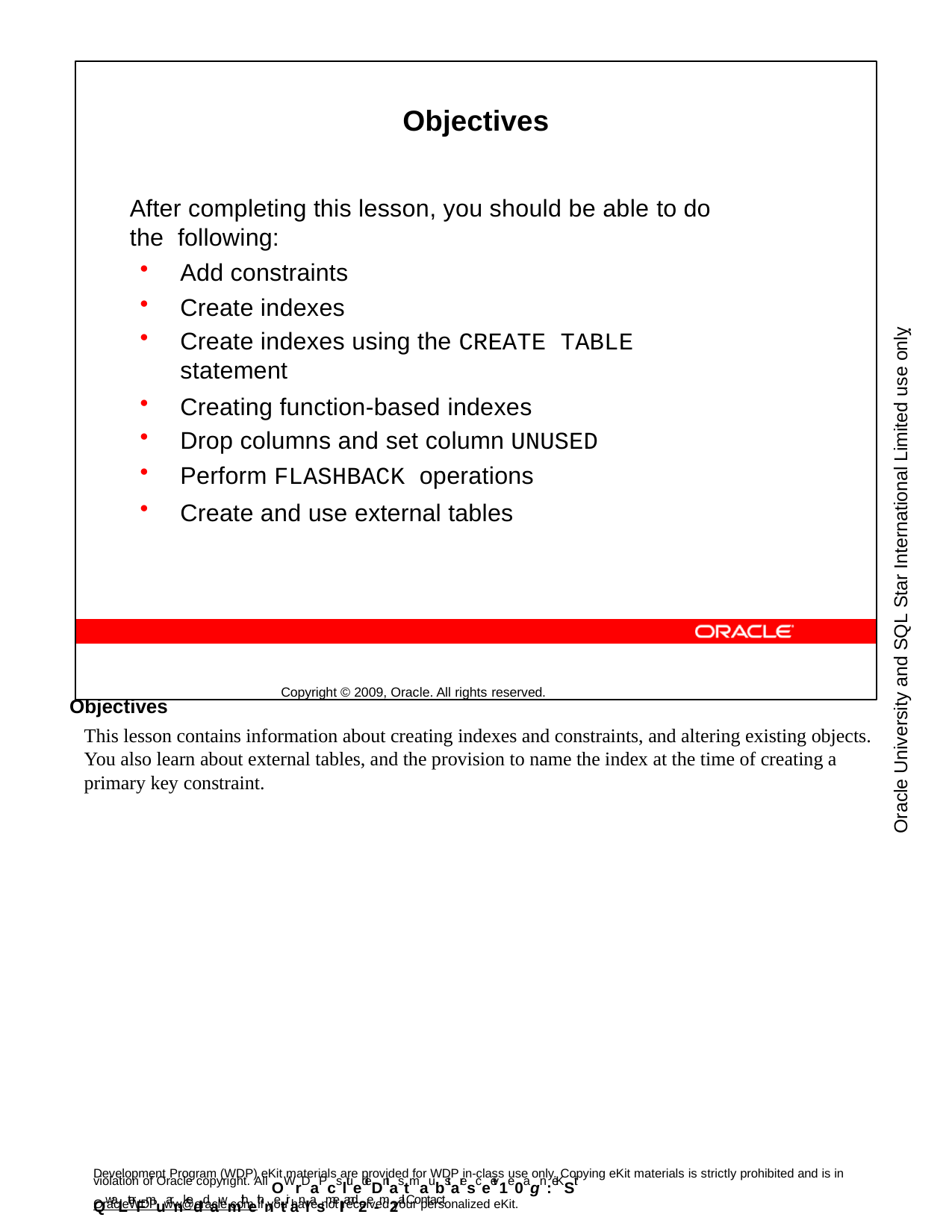

Objectives

After completing this lesson, you should be able to do the  following:
Add constraints
Create indexes
Create indexes using the CREATE TABLE statement
Creating function-based indexes
Drop columns and set column UNUSED
Perform FLASHBACK operations
Create and use external tables

Copyright © 2009, Oracle. All rights reserved.
Oracle University and SQL Star International Limited use onlyฺ

Objectives
This lesson contains information about creating indexes and constraints, and altering existing objects.  You also learn about external tables, and the provision to name the index at the time of creating a  primary key constraint.
Development Program (WDP) eKit materials are provided for WDP in-class use only. Copying eKit materials is strictly prohibited and is in
violation of Oracle copyright. All OWrDaPcsltuedeDntas tmaubstaresceeiv1e0agn :eKSit QwaLterFmuarnkeddawmithethnetiranlasmeIIand2e-m2ail.  Contact
OracleWDP_ww@oracle.com if you have not received your personalized eKit.